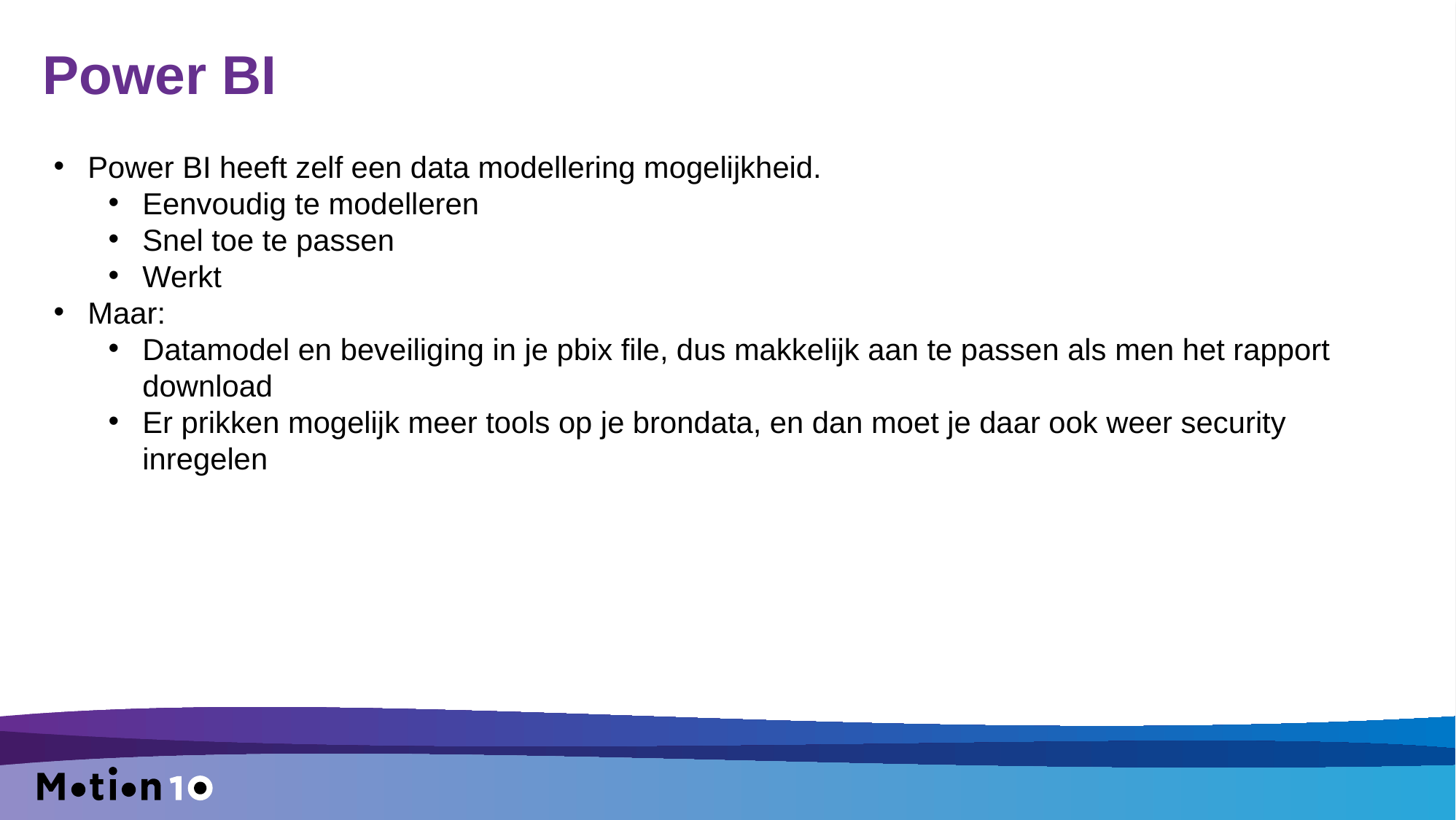

# Power BI
Power BI heeft zelf een data modellering mogelijkheid.
Eenvoudig te modelleren
Snel toe te passen
Werkt
Maar:
Datamodel en beveiliging in je pbix file, dus makkelijk aan te passen als men het rapport download
Er prikken mogelijk meer tools op je brondata, en dan moet je daar ook weer security inregelen